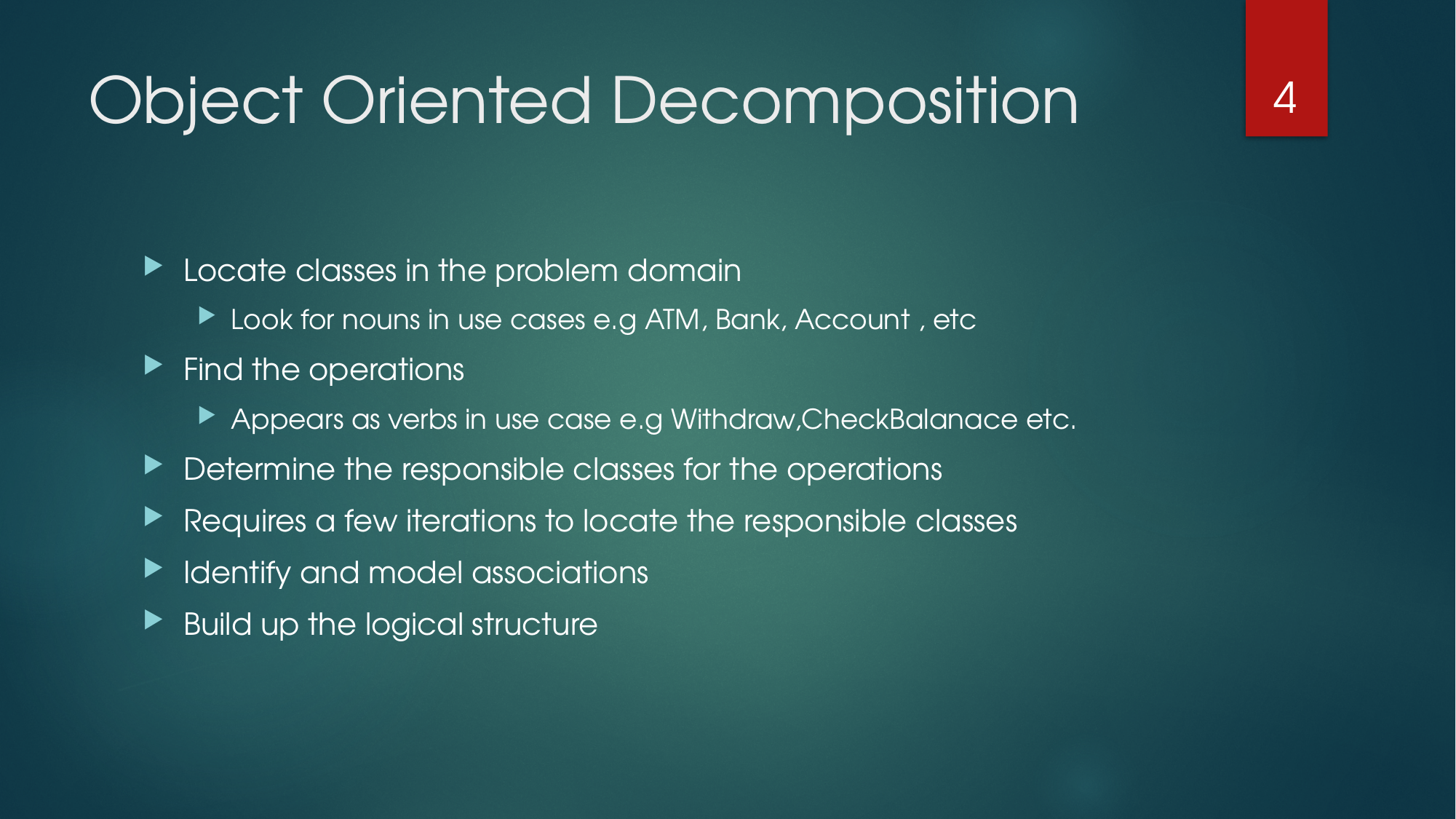

4
# Object Oriented Decomposition
Locate classes in the problem domain
Look for nouns in use cases e.g ATM, Bank, Account , etc
Find the operations
Appears as verbs in use case e.g Withdraw,CheckBalanace etc.
Determine the responsible classes for the operations
Requires a few iterations to locate the responsible classes
Identify and model associations
Build up the logical structure